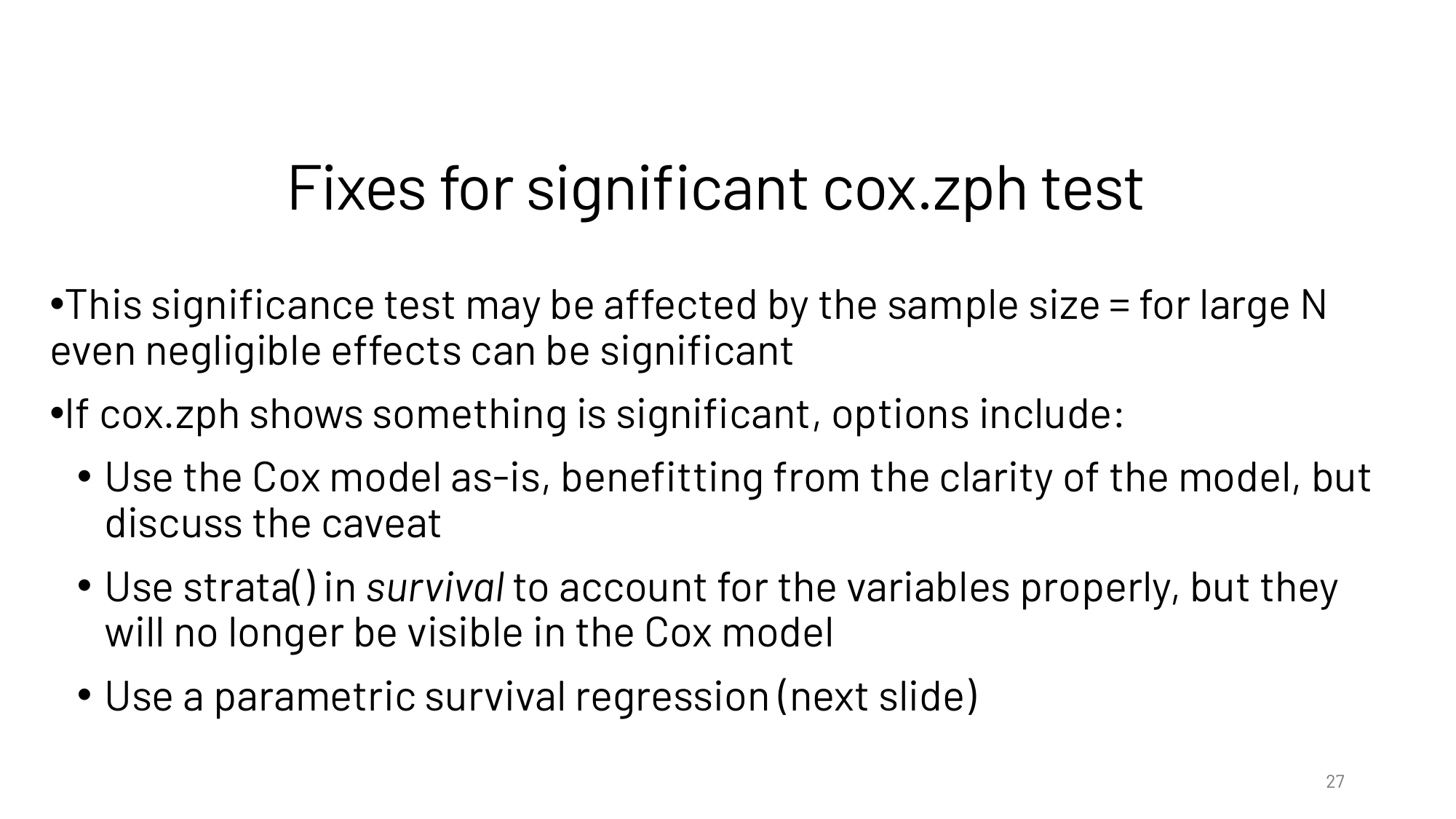

# Fixes for significant cox.zph test
This significance test may be affected by the sample size = for large N even negligible effects can be significant
If cox.zph shows something is significant, options include:
Use the Cox model as-is, benefitting from the clarity of the model, but discuss the caveat
Use strata() in survival to account for the variables properly, but they will no longer be visible in the Cox model
Use a parametric survival regression (next slide)
27